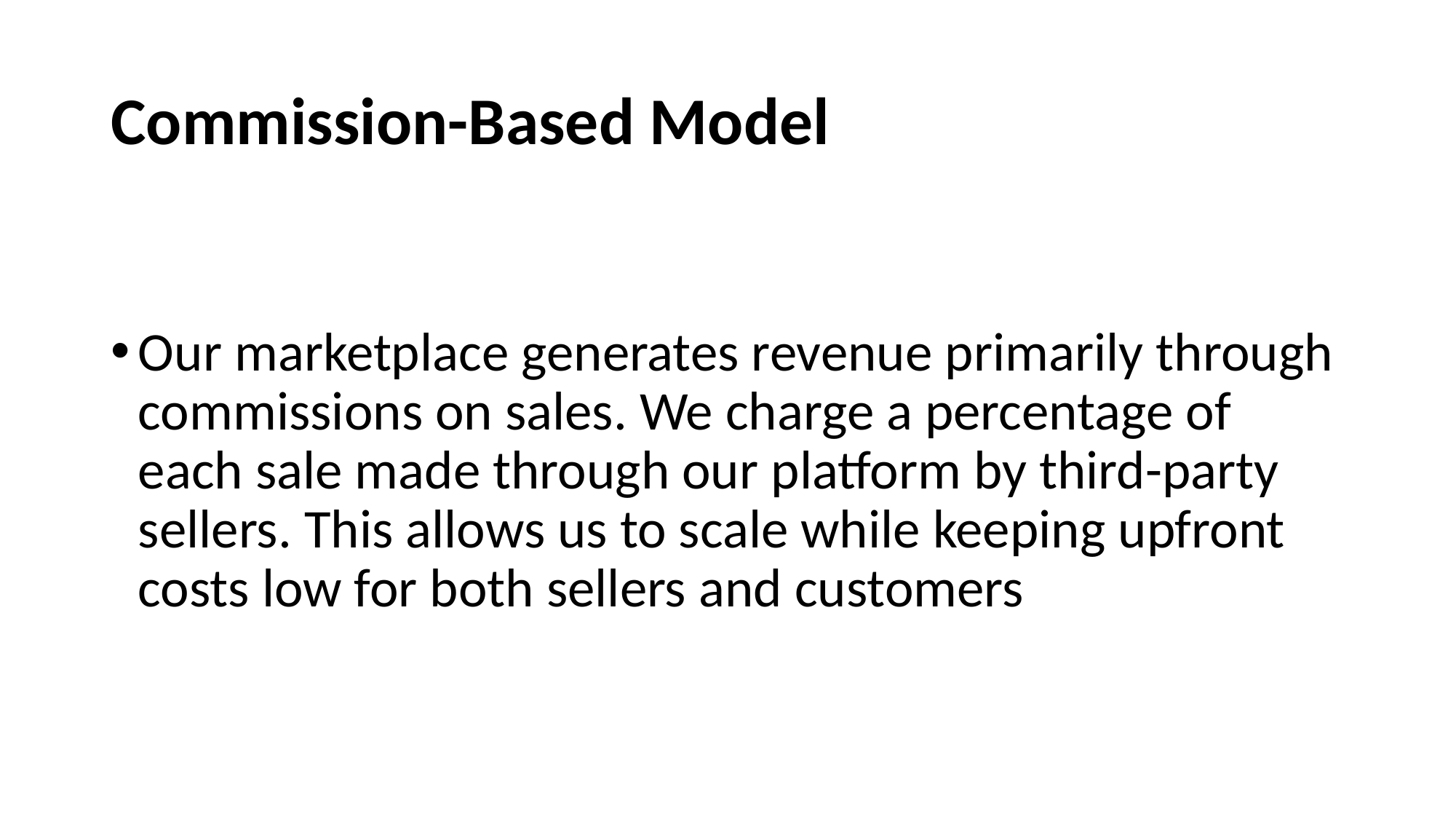

# Commission-Based Model
Our marketplace generates revenue primarily through commissions on sales. We charge a percentage of each sale made through our platform by third-party sellers. This allows us to scale while keeping upfront costs low for both sellers and customers